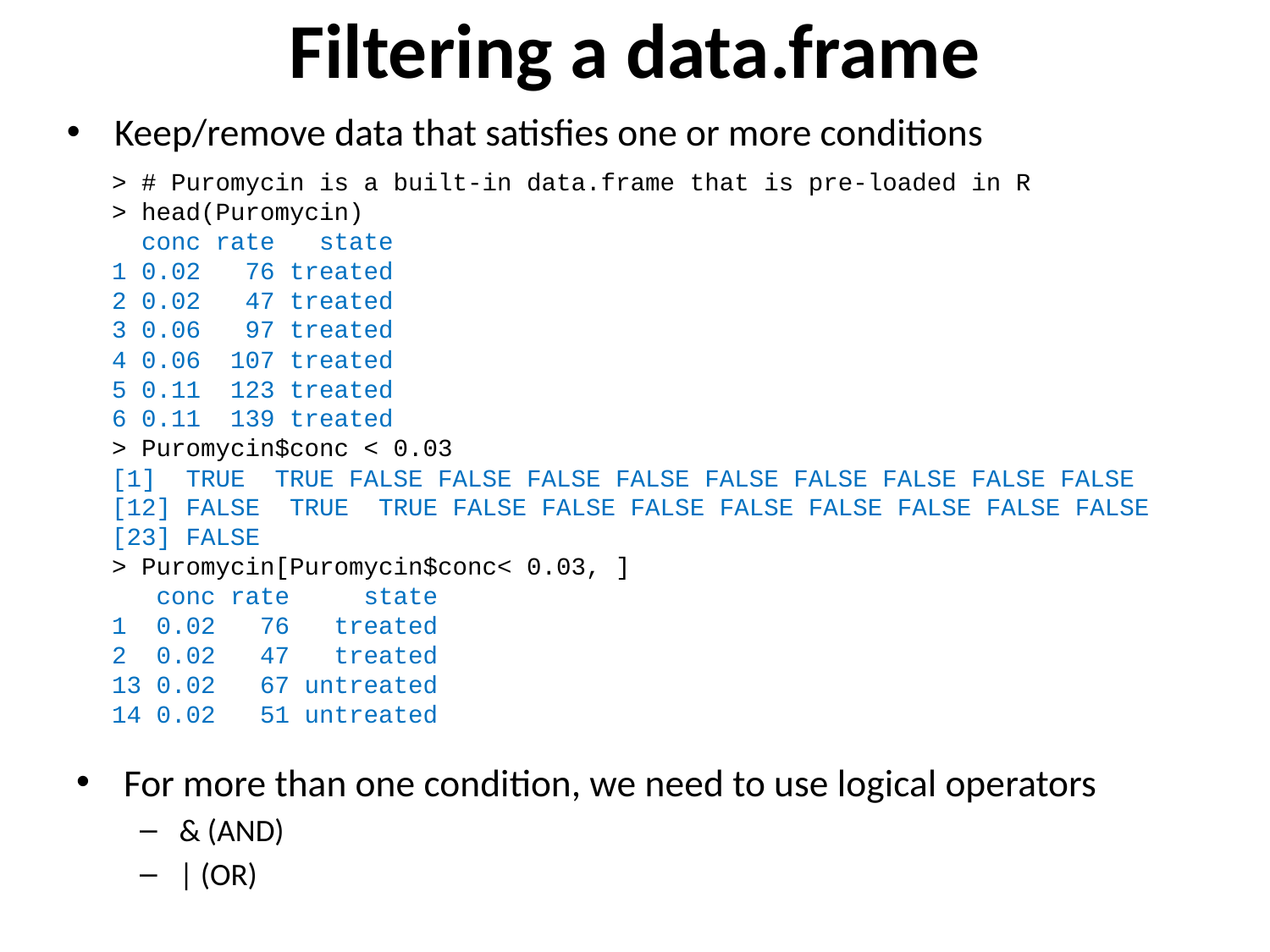

Filtering a data.frame
Keep/remove data that satisfies one or more conditions

> # Puromycin is a built-in data.frame that is pre-loaded in R
> head(Puromycin)
  conc rate   state
1 0.02   76 treated
2 0.02   47 treated
3 0.06   97 treated
4 0.06  107 treated
5 0.11  123 treated
6 0.11  139 treated
> Puromycin$conc < 0.03
[1]  TRUE  TRUE FALSE FALSE FALSE FALSE FALSE FALSE FALSE FALSE FALSE
[12] FALSE  TRUE  TRUE FALSE FALSE FALSE FALSE FALSE FALSE FALSE FALSE
[23] FALSE
> Puromycin[Puromycin$conc< 0.03, ]
   conc rate     state
1  0.02   76   treated
2  0.02   47   treated
13 0.02   67 untreated
14 0.02   51 untreated
For more than one condition, we need to use logical operators
& (AND)
| (OR)